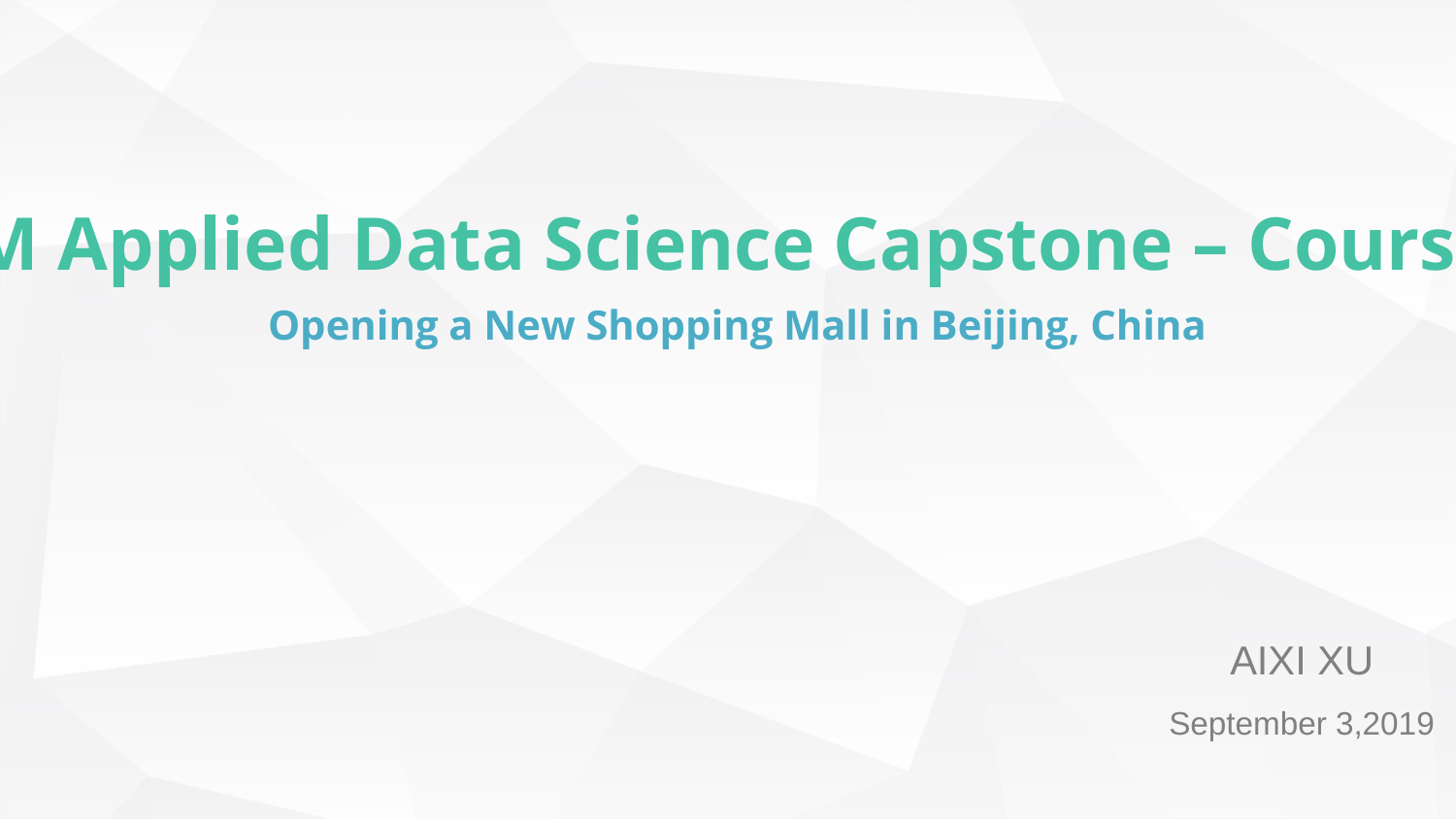

IBM Applied Data Science Capstone – Coursera
Opening a New Shopping Mall in Beijing, China
AIXI XU
September 3,2019